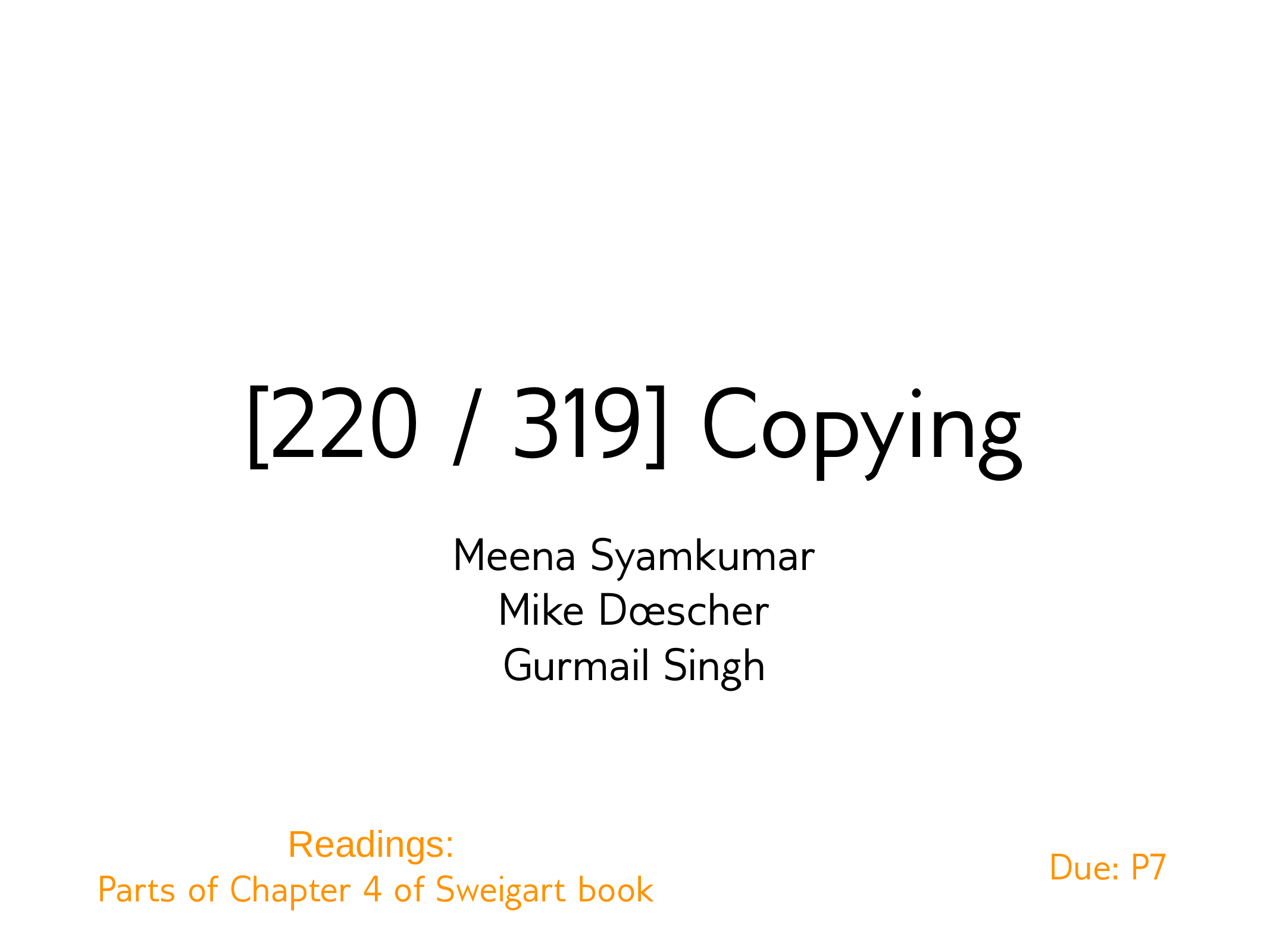

# [220 / 319] Copying
Meena Syamkumar
Mike Doescher
Gurmail Singh
Readings:
Parts of Chapter 4 of Sweigart book
Due: P7